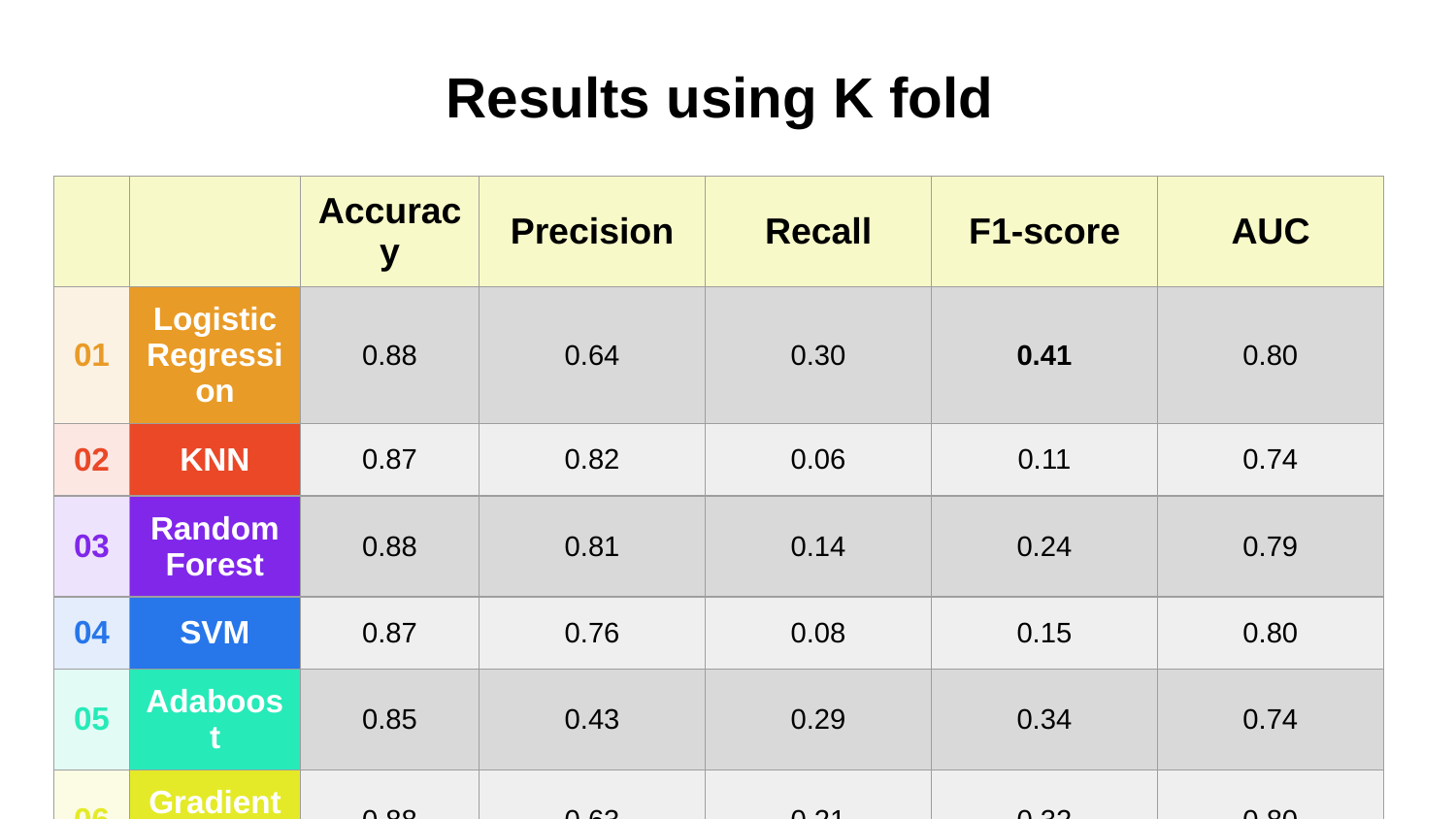

# Results using K fold
|  |  | Accuracy | Precision | Recall | F1-score | AUC |
| --- | --- | --- | --- | --- | --- | --- |
| 01 | Logistic Regression | 0.88 | 0.64 | 0.30 | 0.41 | 0.80 |
| 02 | KNN | 0.87 | 0.82 | 0.06 | 0.11 | 0.74 |
| 03 | Random Forest | 0.88 | 0.81 | 0.14 | 0.24 | 0.79 |
| 04 | SVM | 0.87 | 0.76 | 0.08 | 0.15 | 0.80 |
| 05 | Adaboost | 0.85 | 0.43 | 0.29 | 0.34 | 0.74 |
| 06 | Gradient Boosting | 0.88 | 0.63 | 0.21 | 0.32 | 0.80 |